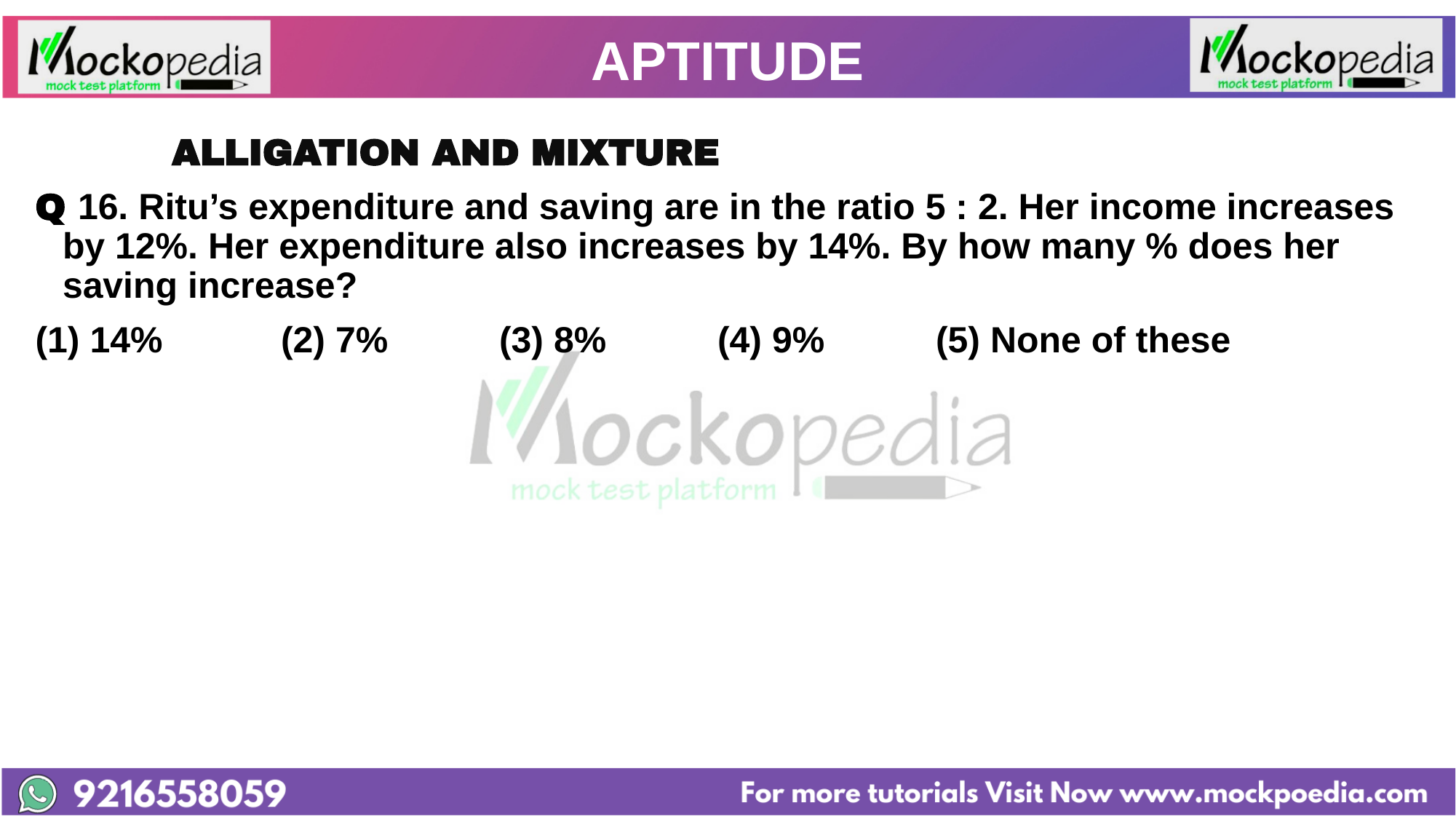

# APTITUDE
		ALLIGATION AND MIXTURE
Q 16. Ritu’s expenditure and saving are in the ratio 5 : 2. Her income increases by 12%. Her expenditure also increases by 14%. By how many % does her saving increase?
(1) 14% 	(2) 7% 	(3) 8% 	(4) 9% 	(5) None of these